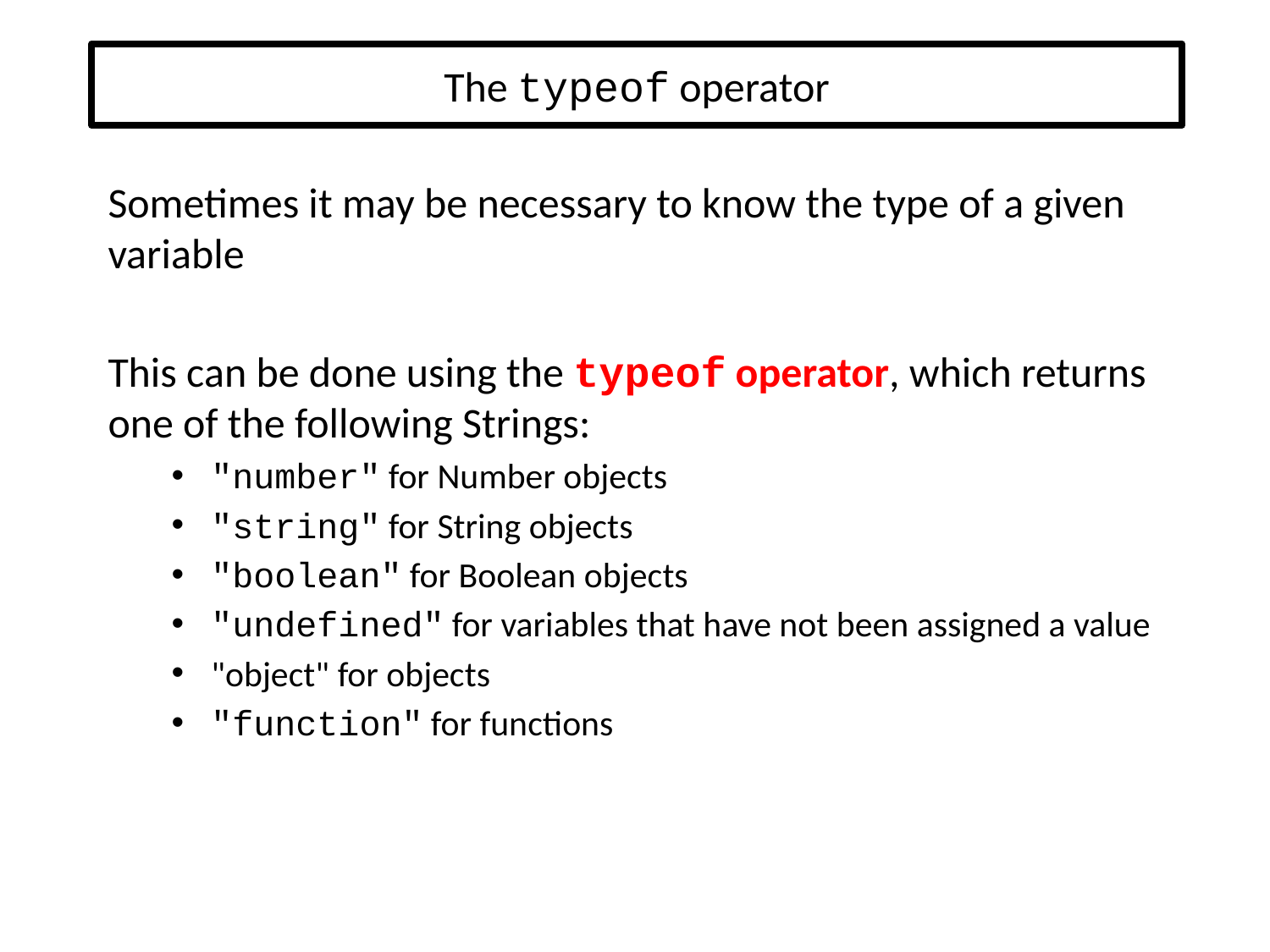

# The typeof operator
Sometimes it may be necessary to know the type of a given variable

This can be done using the typeof operator, which returns one of the following Strings:
"number" for Number objects
"string" for String objects
"boolean" for Boolean objects
"undefined" for variables that have not been assigned a value
"object" for objects
"function" for functions